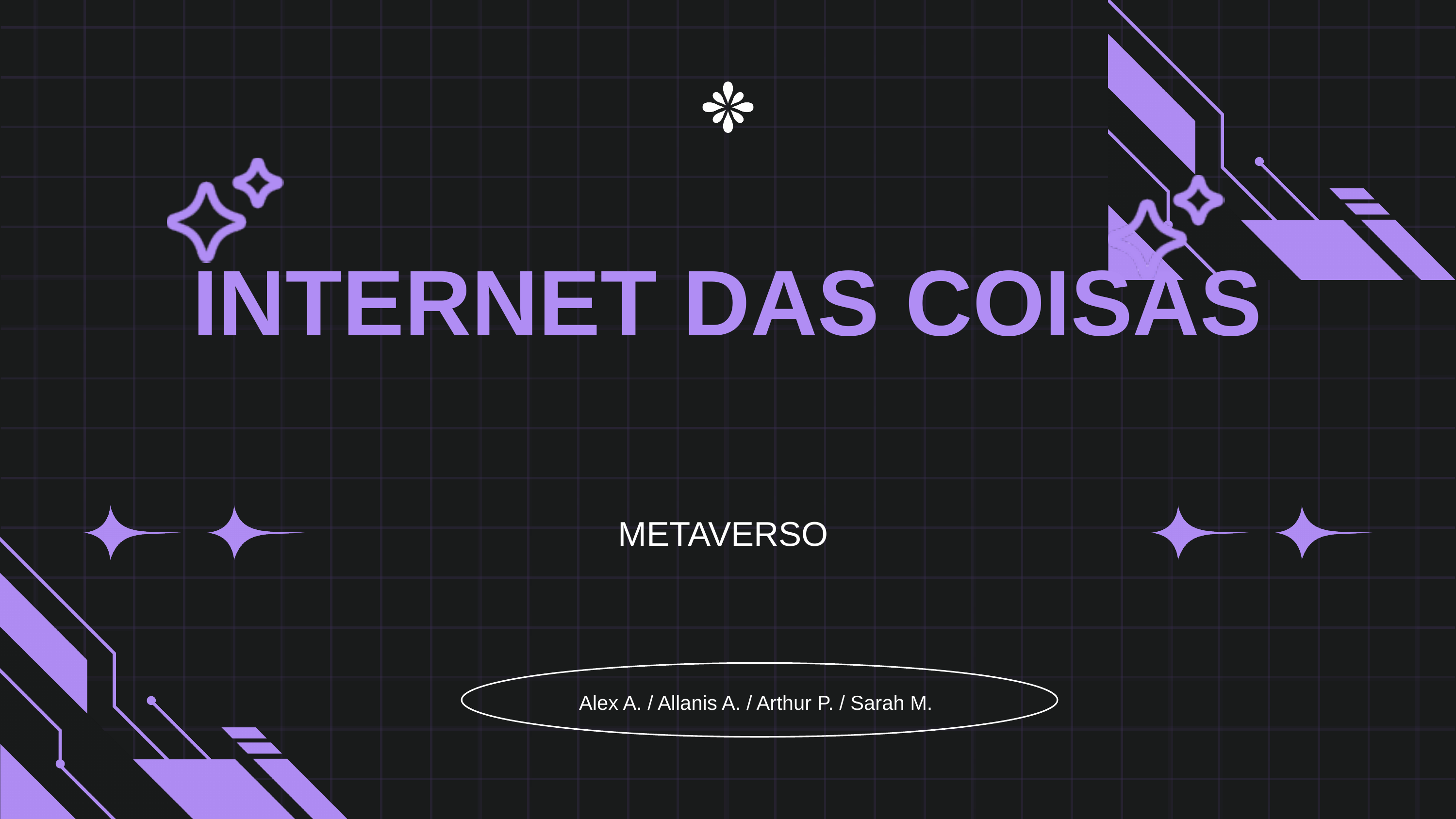

INTERNET DAS COISAS
METAVERSO

Alex A. / Allanis A. / Arthur P. / Sarah M.